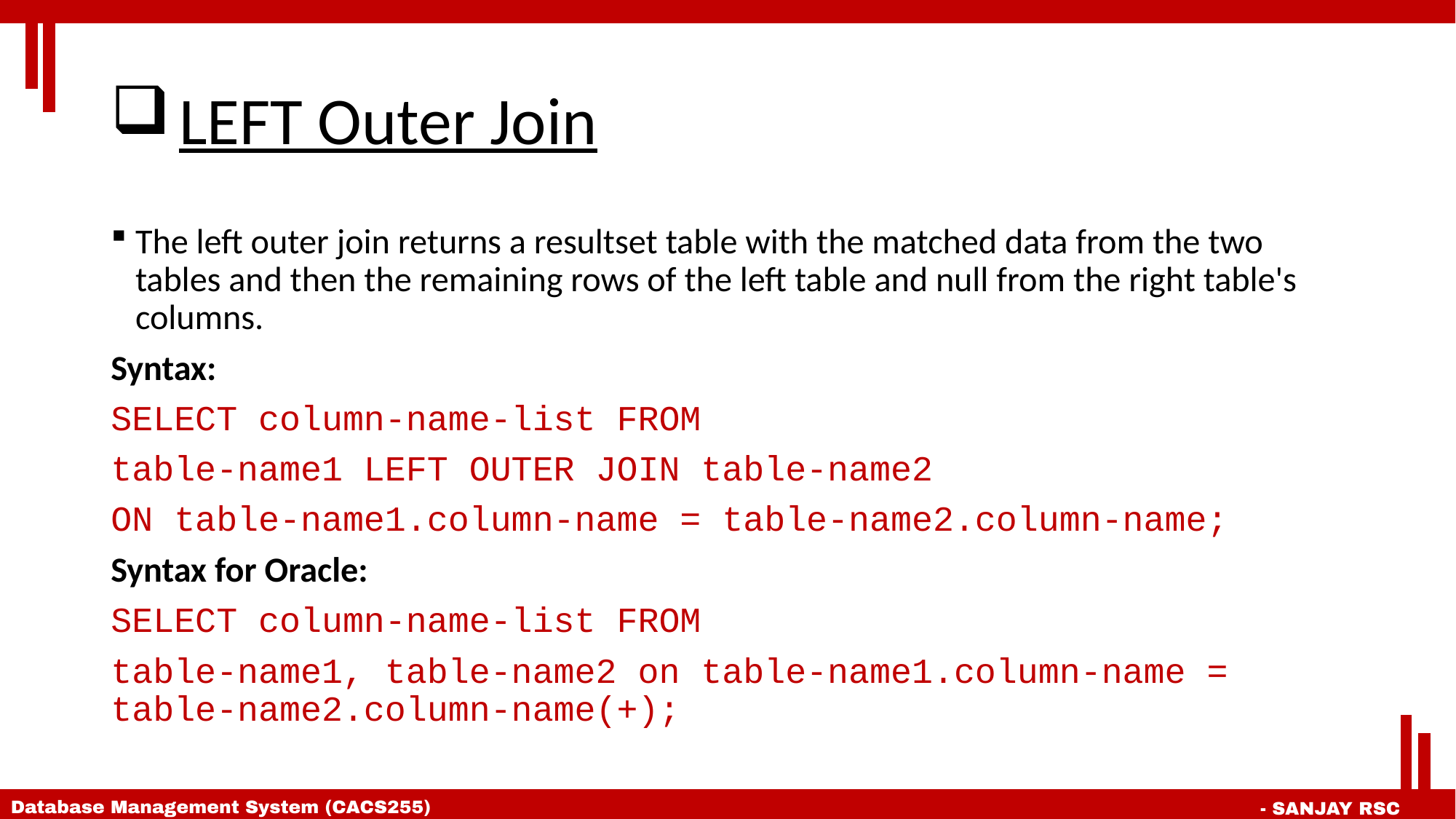

# LEFT Outer Join
The left outer join returns a resultset table with the matched data from the two tables and then the remaining rows of the left table and null from the right table's columns.
Syntax:
SELECT column-name-list FROM
table-name1 LEFT OUTER JOIN table-name2
ON table-name1.column-name = table-name2.column-name;
Syntax for Oracle:
SELECT column-name-list FROM
table-name1, table-name2 on table-name1.column-name = table-name2.column-name(+);